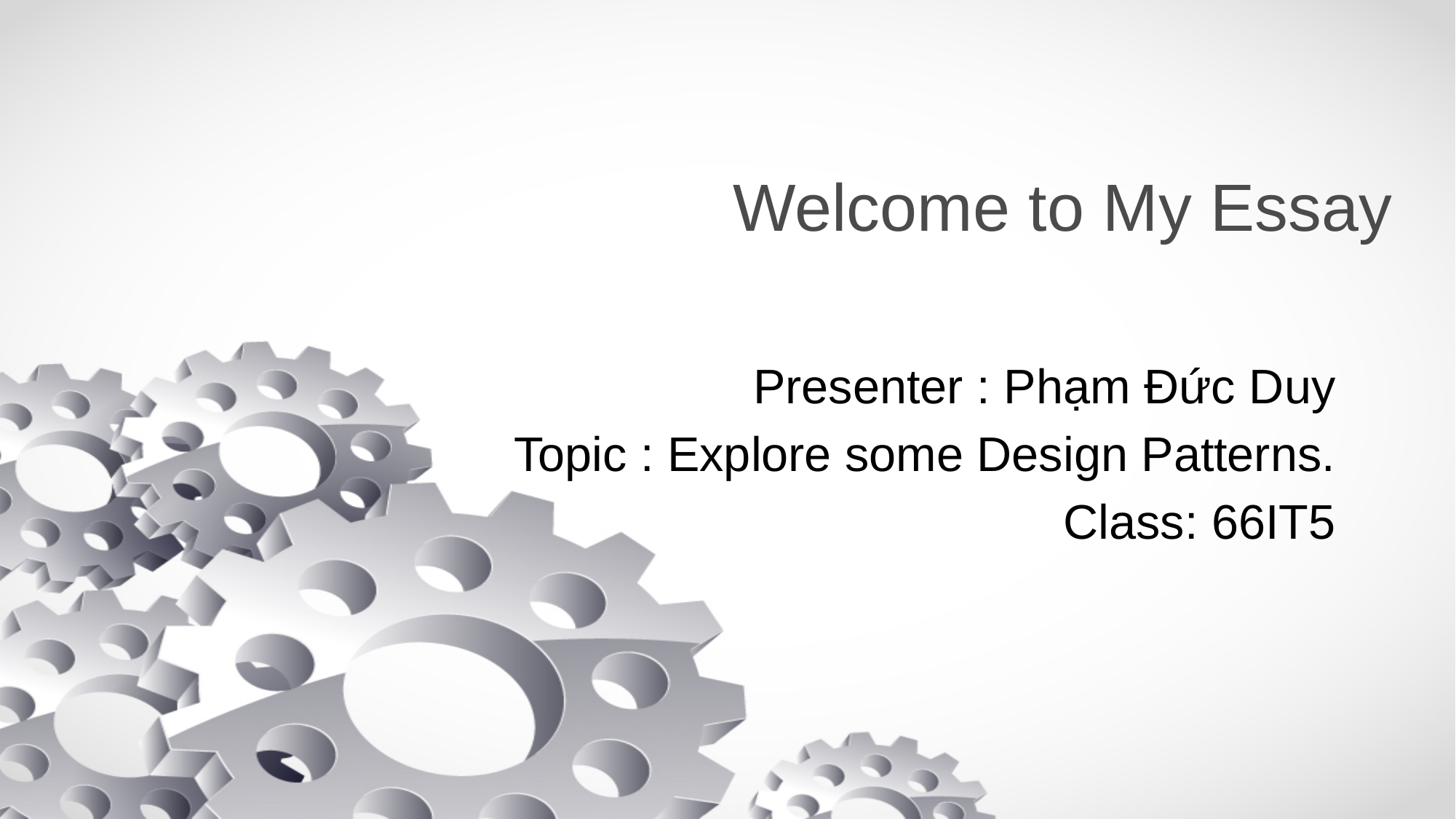

# Welcome to My Essay
Presenter : Phạm Đức Duy
Topic : Explore some Design Patterns.
Class: 66IT5